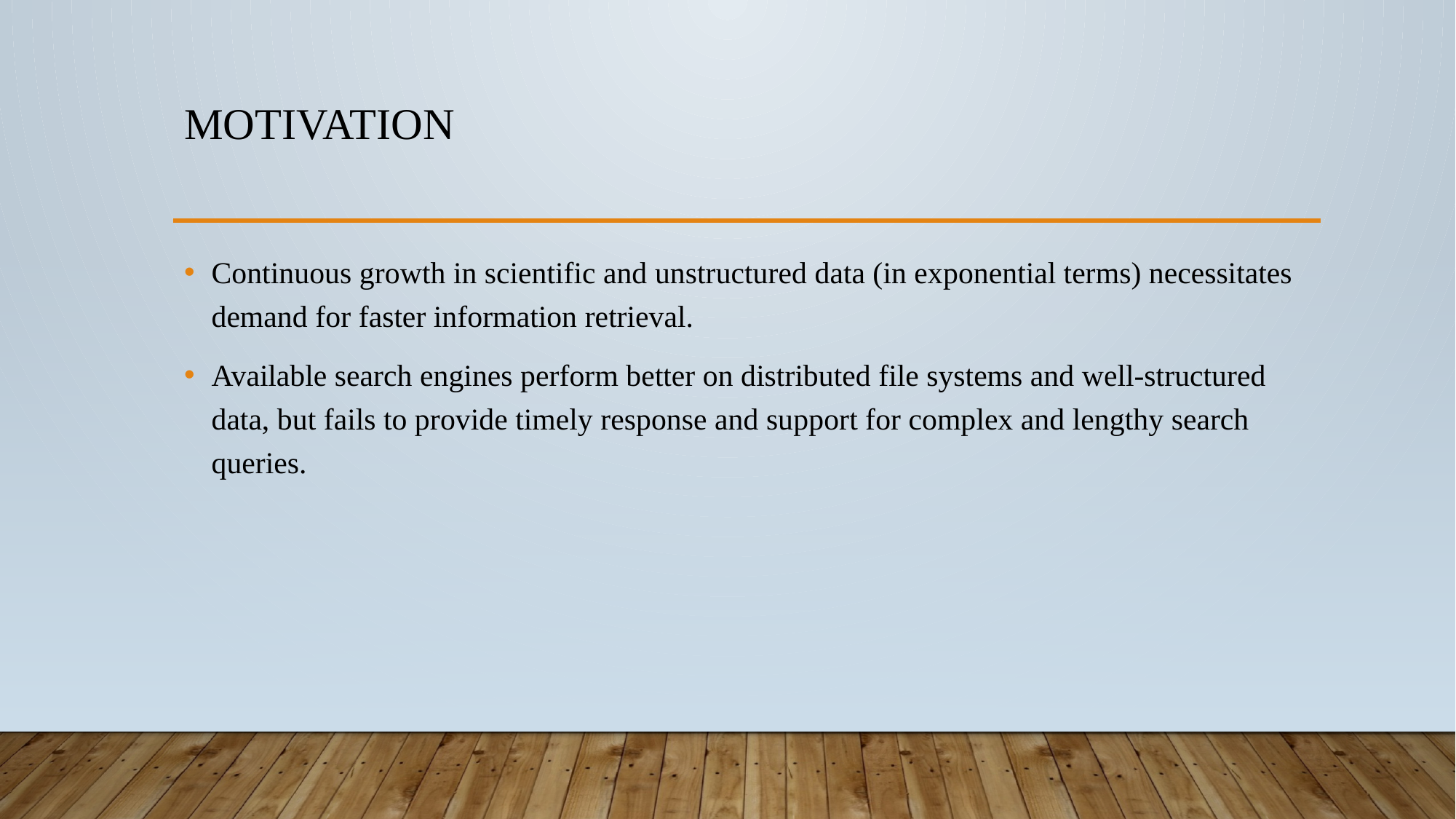

# Motivation
Continuous growth in scientific and unstructured data (in exponential terms) necessitates demand for faster information retrieval.
Available search engines perform better on distributed file systems and well-structured data, but fails to provide timely response and support for complex and lengthy search queries.